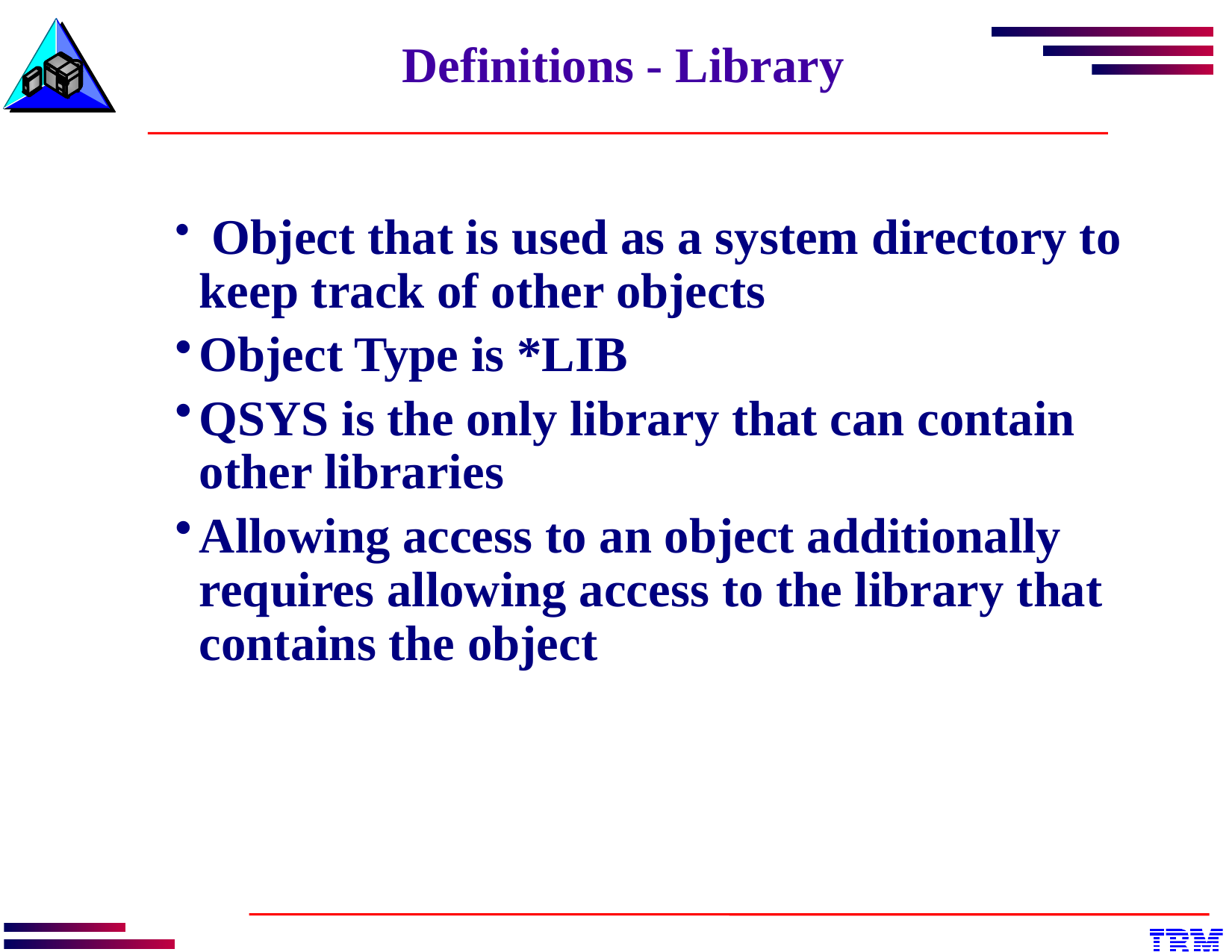

Definitions - Library
 Object that is used as a system directory to keep track of other objects
Object Type is *LIB
QSYS is the only library that can contain other libraries
Allowing access to an object additionally requires allowing access to the library that contains the object